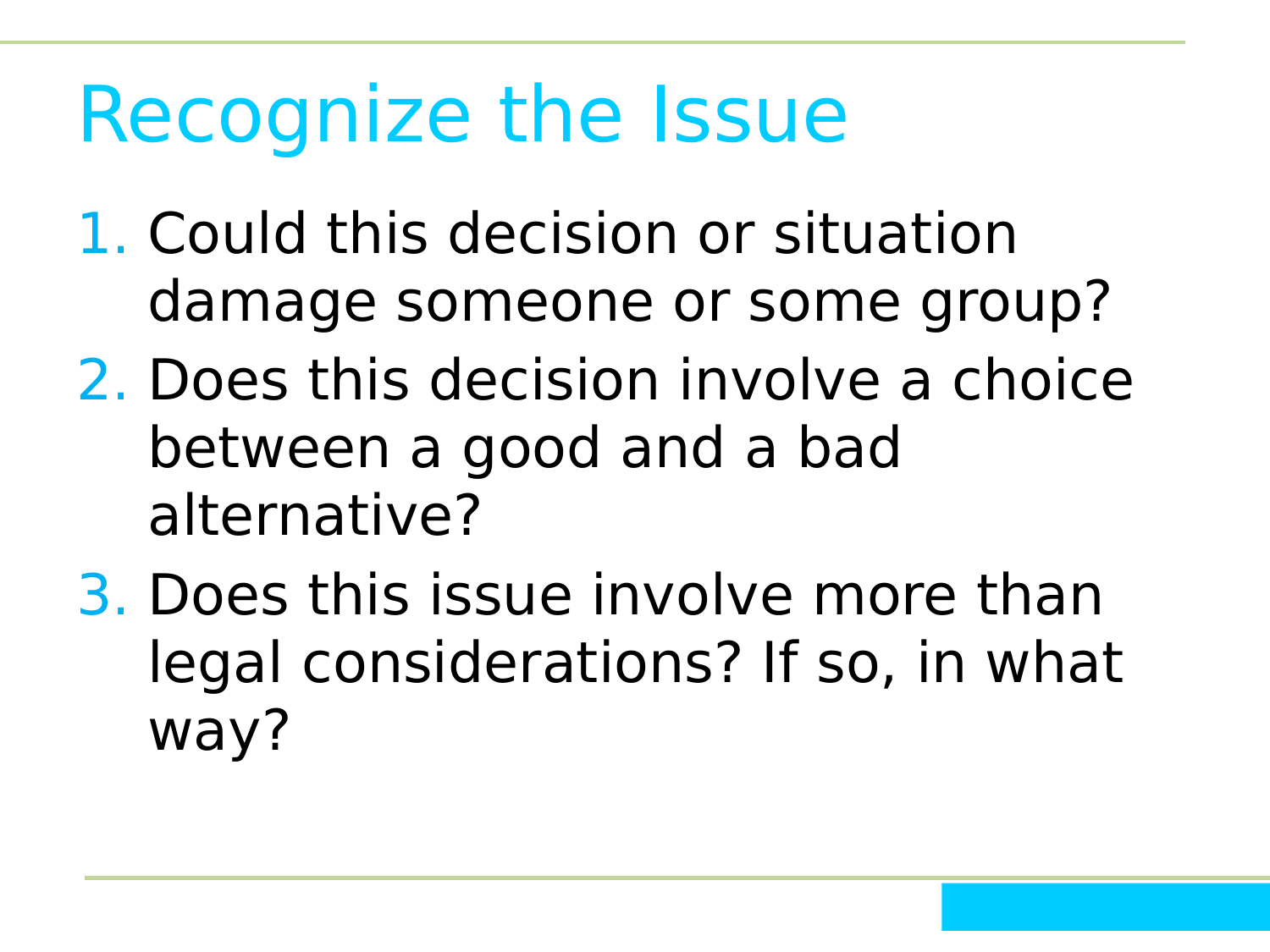

# Recognize the Issue
Could this decision or situation damage someone or some group?
Does this decision involve a choice between a good and a bad alternative?
Does this issue involve more than legal considerations? If so, in what way?